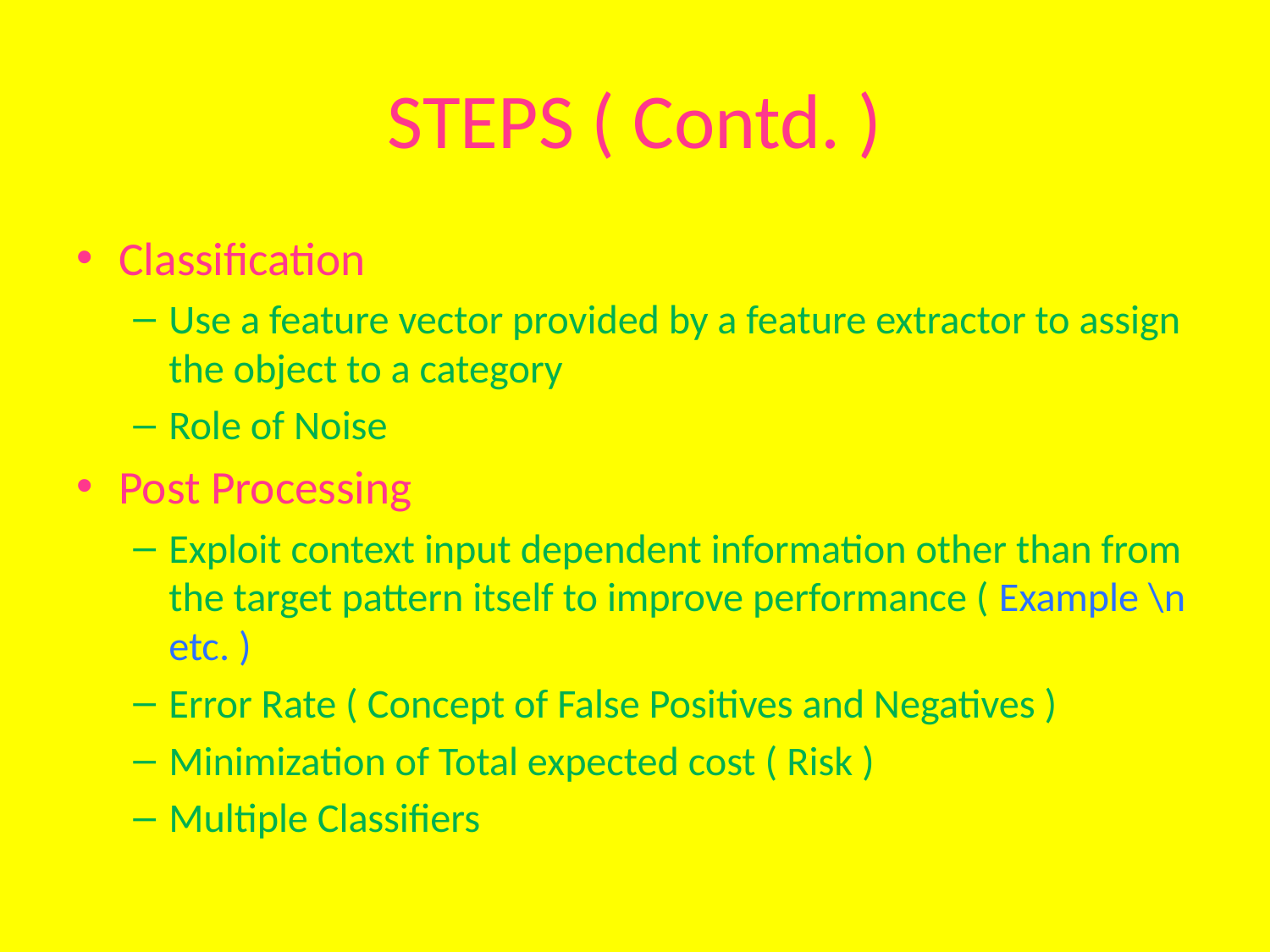

# STEPS ( Contd. )
Classification
Use a feature vector provided by a feature extractor to assign the object to a category
Role of Noise
Post Processing
Exploit context input dependent information other than from the target pattern itself to improve performance ( Example \n etc. )
Error Rate ( Concept of False Positives and Negatives )
Minimization of Total expected cost ( Risk )
Multiple Classifiers